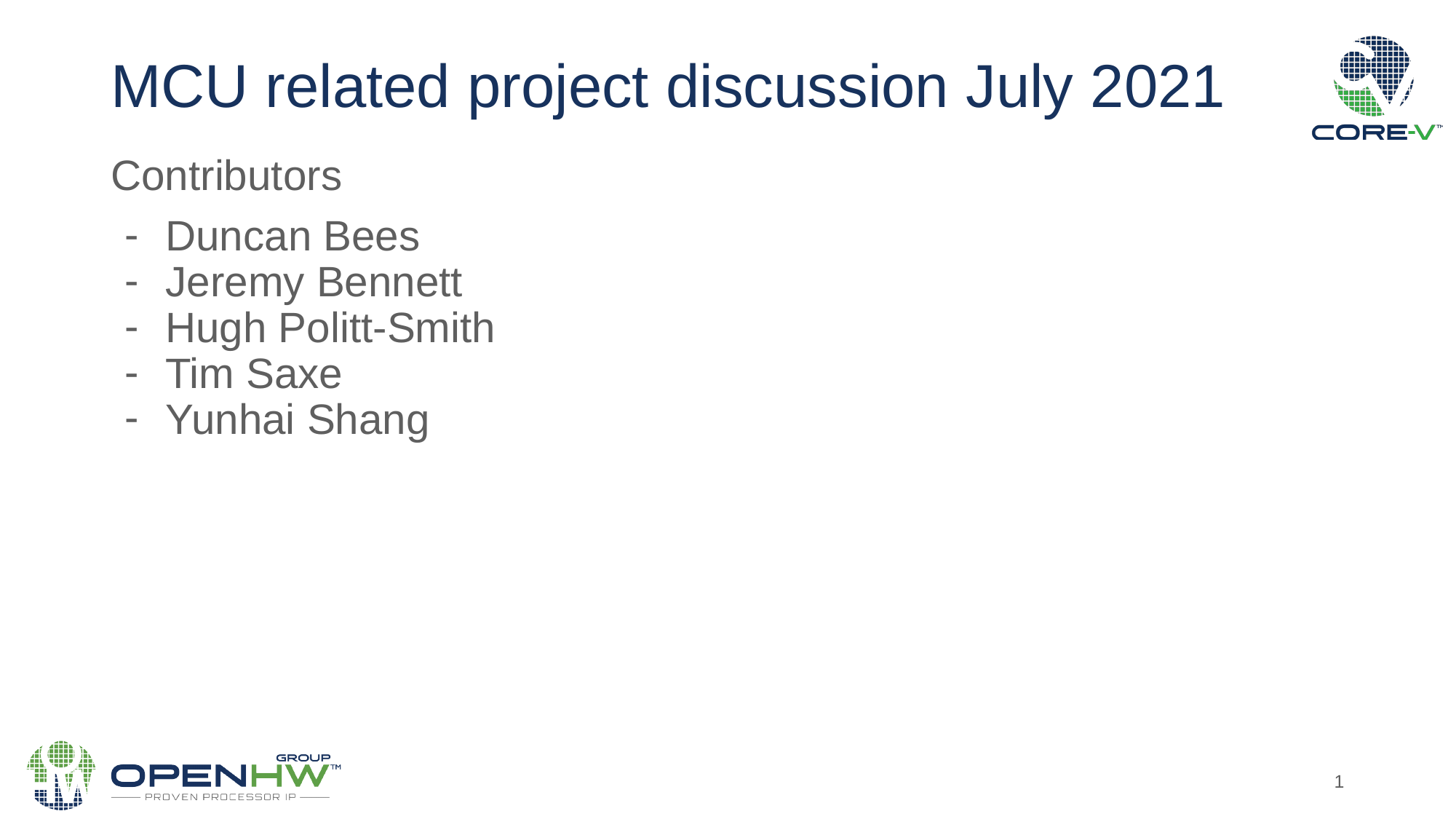

# MCU related project discussion July 2021
Contributors
Duncan Bees
Jeremy Bennett
Hugh Politt-Smith
Tim Saxe
Yunhai Shang

1